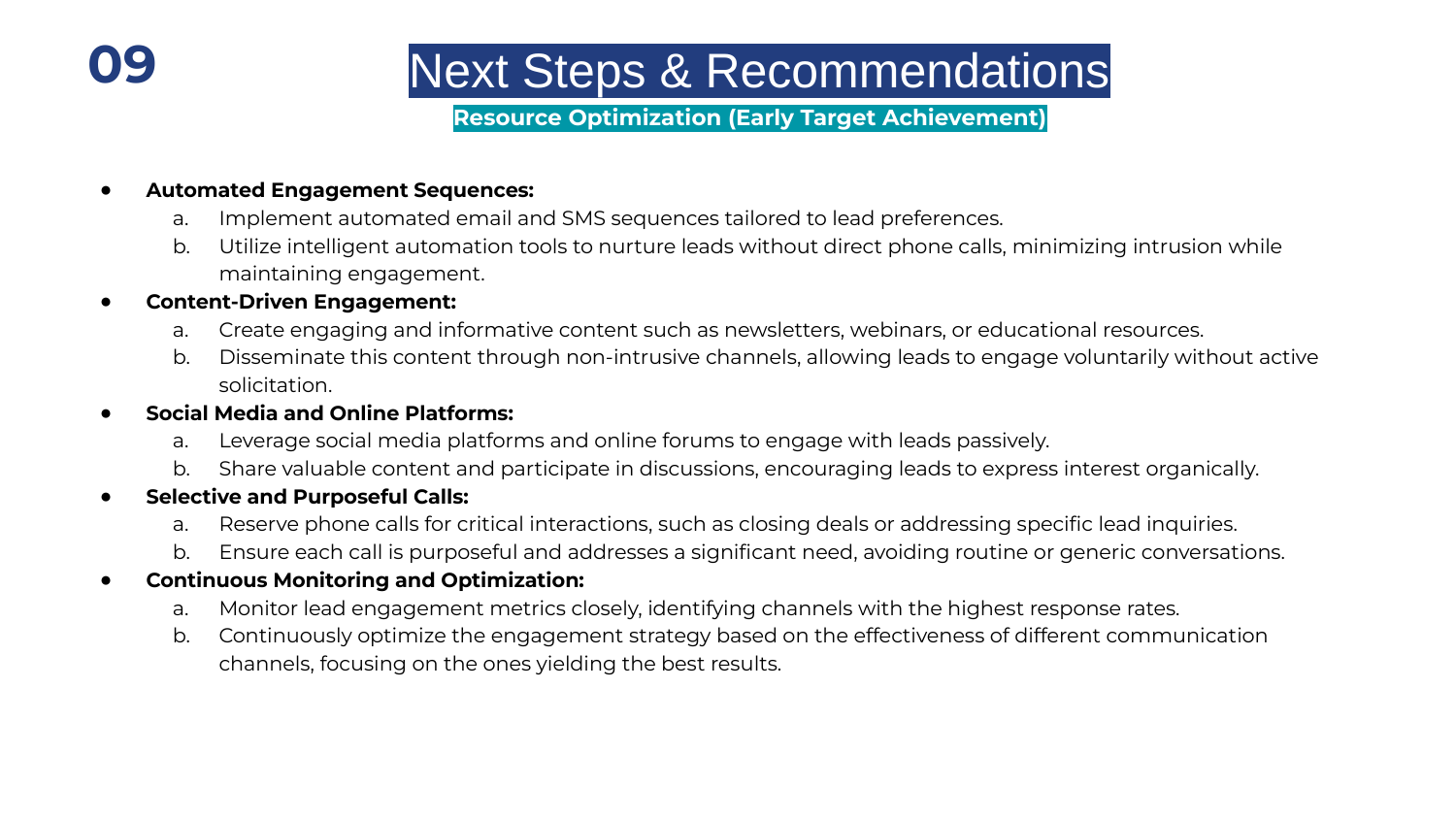

09
07
Next Steps & Recommendations
Resource Optimization (Early Target Achievement)
Automated Engagement Sequences:
Implement automated email and SMS sequences tailored to lead preferences.
Utilize intelligent automation tools to nurture leads without direct phone calls, minimizing intrusion while maintaining engagement.
Content-Driven Engagement:
Create engaging and informative content such as newsletters, webinars, or educational resources.
Disseminate this content through non-intrusive channels, allowing leads to engage voluntarily without active solicitation.
Social Media and Online Platforms:
Leverage social media platforms and online forums to engage with leads passively.
Share valuable content and participate in discussions, encouraging leads to express interest organically.
Selective and Purposeful Calls:
Reserve phone calls for critical interactions, such as closing deals or addressing specific lead inquiries.
Ensure each call is purposeful and addresses a significant need, avoiding routine or generic conversations.
Continuous Monitoring and Optimization:
Monitor lead engagement metrics closely, identifying channels with the highest response rates.
Continuously optimize the engagement strategy based on the effectiveness of different communication channels, focusing on the ones yielding the best results.